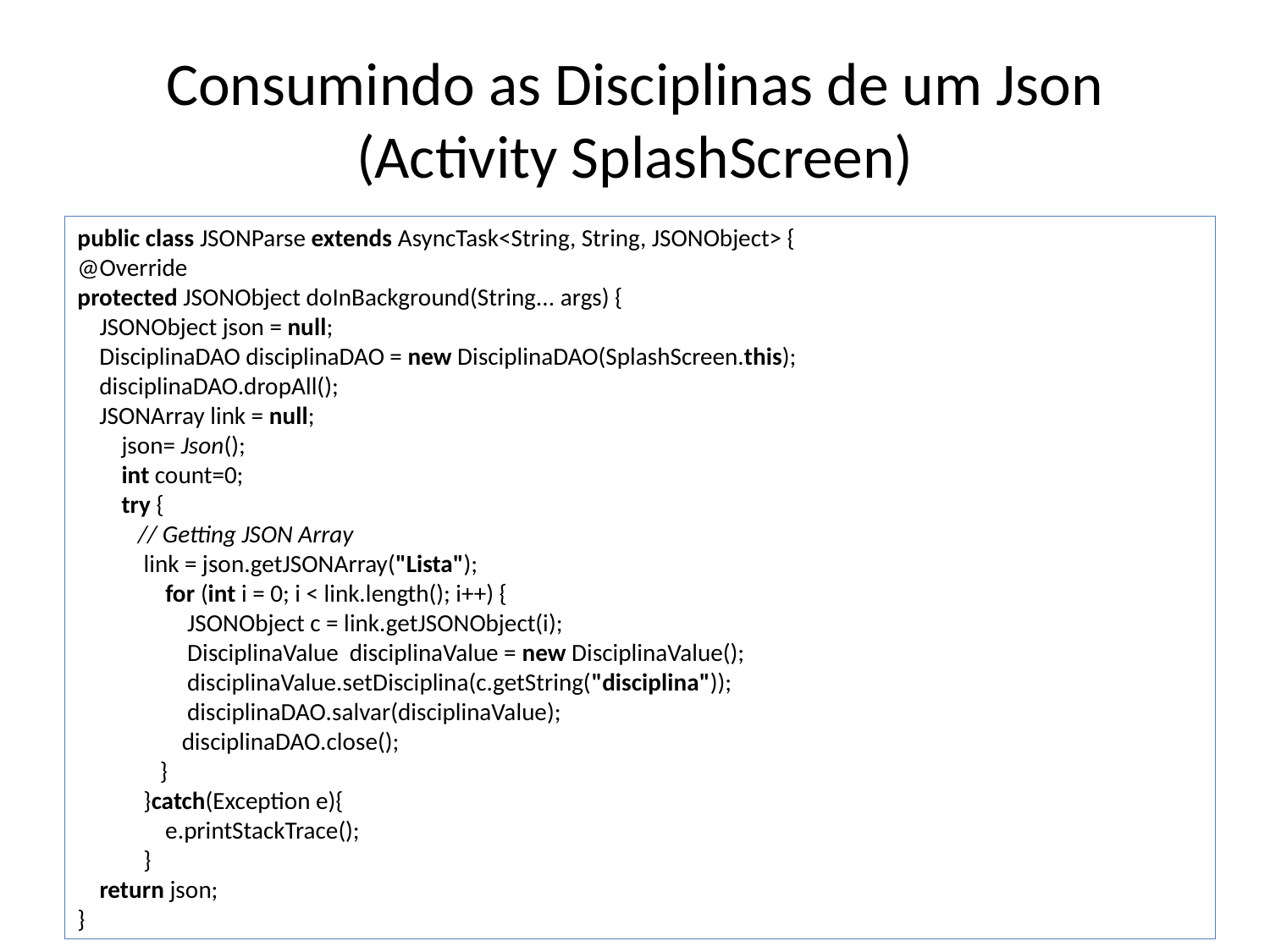

# Consumindo as Disciplinas de um Json (Activity SplashScreen)
public class JSONParse extends AsyncTask<String, String, JSONObject> {
@Override
protected JSONObject doInBackground(String... args) {
    JSONObject json = null;
    DisciplinaDAO disciplinaDAO = new DisciplinaDAO(SplashScreen.this);
    disciplinaDAO.dropAll();
    JSONArray link = null;
        json= Json();
        int count=0;
        try {
           // Getting JSON Array
            link = json.getJSONArray("Lista");
                for (int i = 0; i < link.length(); i++) {
                    JSONObject c = link.getJSONObject(i);
                    DisciplinaValue  disciplinaValue = new DisciplinaValue();
                    disciplinaValue.setDisciplina(c.getString("disciplina"));
                    disciplinaDAO.salvar(disciplinaValue);
                   disciplinaDAO.close();
               }
            }catch(Exception e){
                e.printStackTrace();
            }
    return json;
}